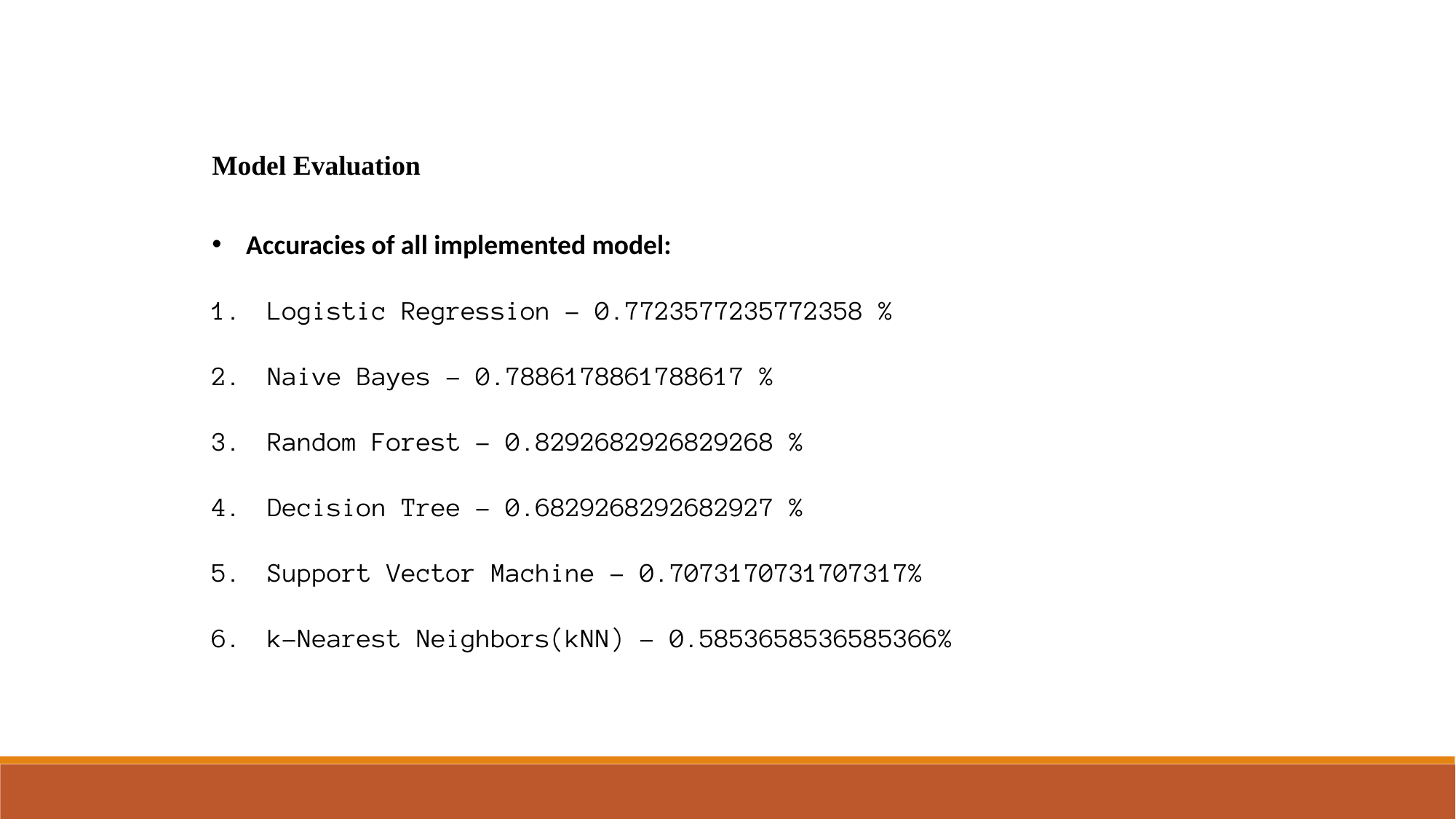

Model Evaluation
Accuracies of all implemented model:

 Logistic Regression - 0.7723577235772358 %

 Naive Bayes - 0.7886178861788617 %

 Random Forest - 0.8292682926829268 %

 Decision Tree - 0.6829268292682927 %

 Support Vector Machine - 0.7073170731707317%

 k-Nearest Neighbors(kNN) - 0.5853658536585366%